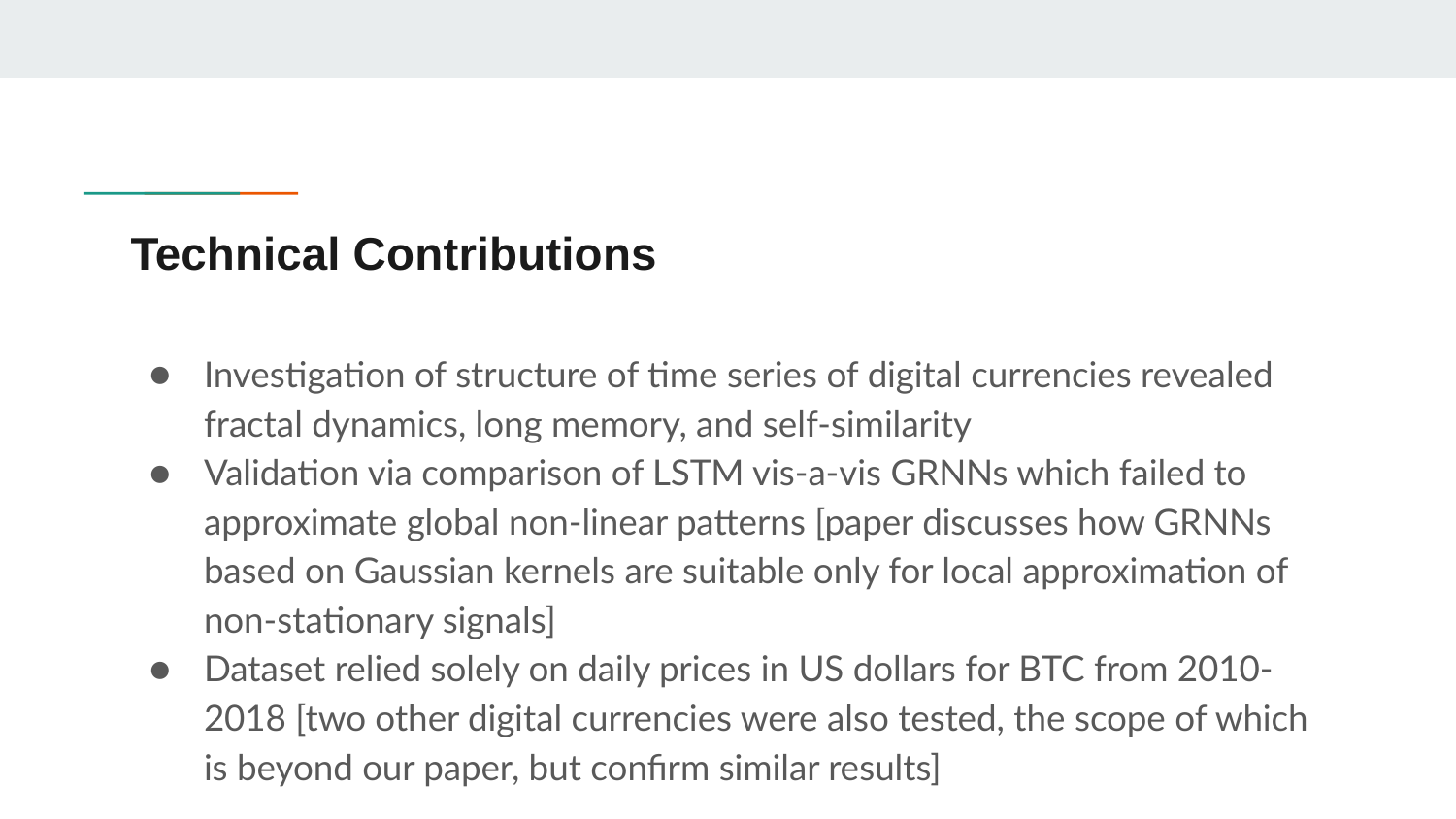

# Technical Contributions
Investigation of structure of time series of digital currencies revealed fractal dynamics, long memory, and self-similarity
Validation via comparison of LSTM vis-a-vis GRNNs which failed to approximate global non-linear patterns [paper discusses how GRNNs based on Gaussian kernels are suitable only for local approximation of non-stationary signals]
Dataset relied solely on daily prices in US dollars for BTC from 2010-2018 [two other digital currencies were also tested, the scope of which is beyond our paper, but confirm similar results]